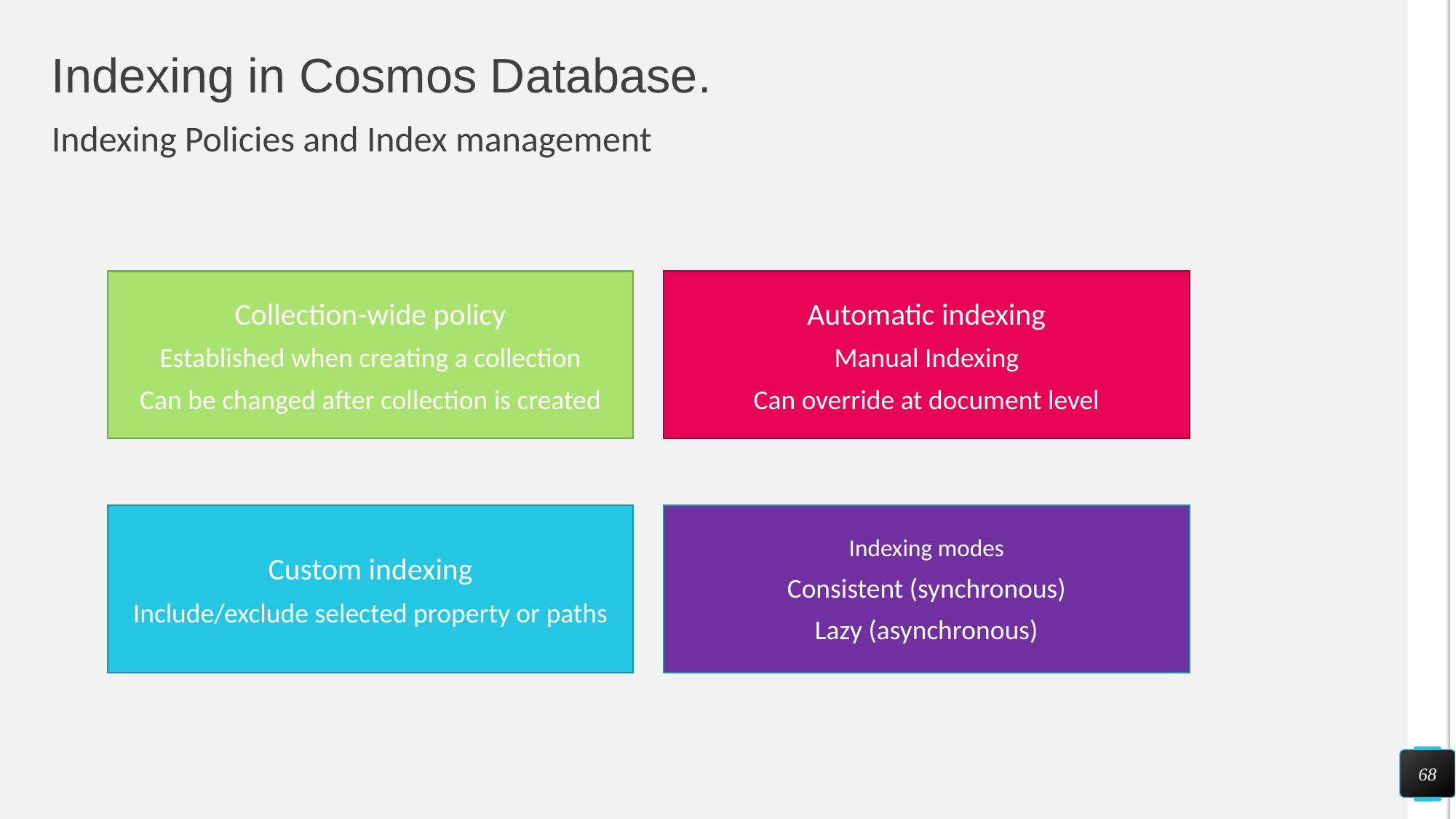

# Indexing in Cosmos Database.
Indexing Policies and Index management
Collection-wide policy
Established when creating a collection
Can be changed after collection is created
Automatic indexing
Manual Indexing
Can override at document level
Indexing modes
Consistent (synchronous)
Lazy (asynchronous)
Custom indexing
Include/exclude selected property or paths
68